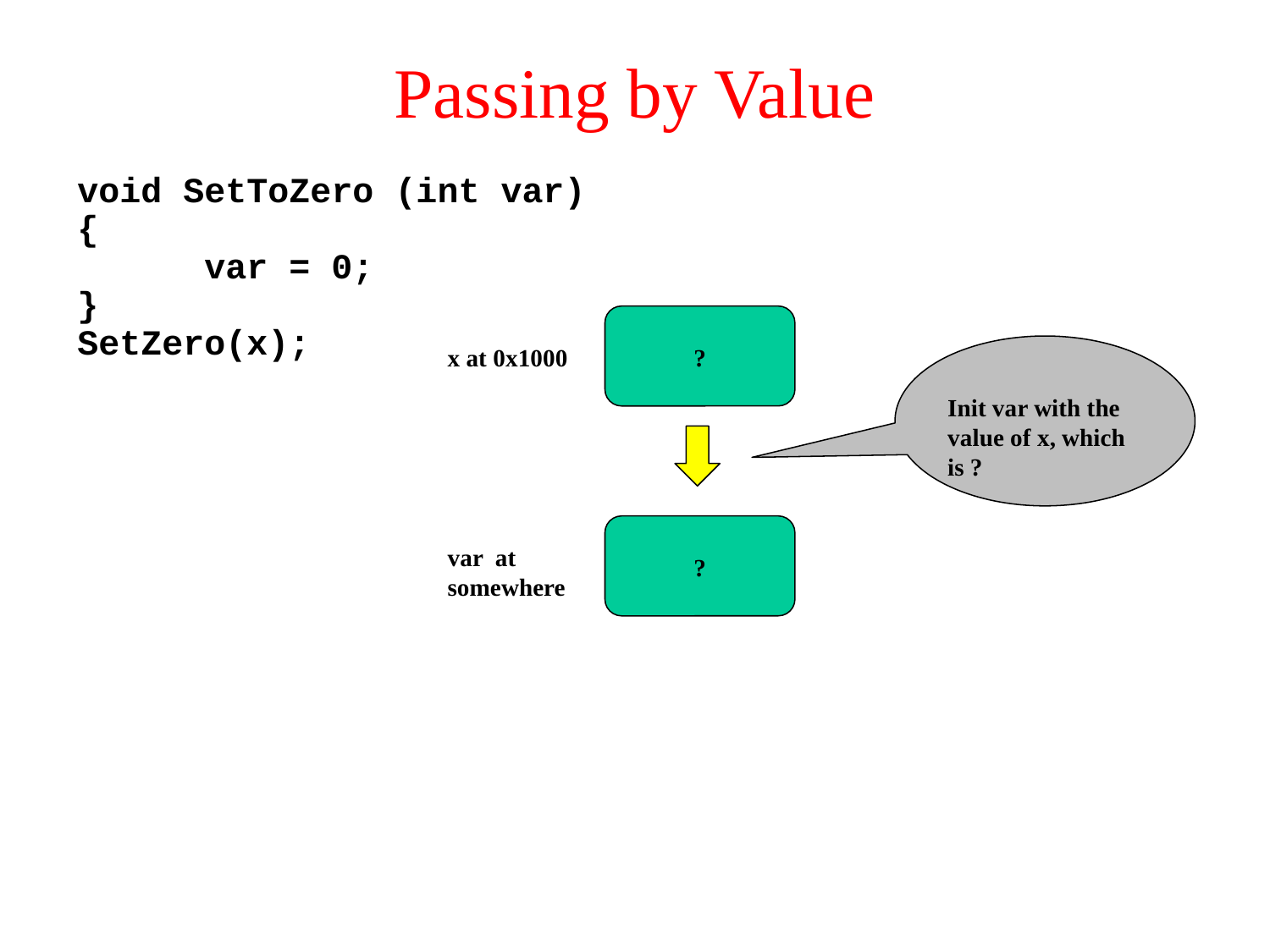

# Passing by Value
void SetToZero (int var)
{
	var = 0;
}
SetZero(x);

x at 0x1000
?

Init var with the value of x, which is ?

var  at somewhere
?
37